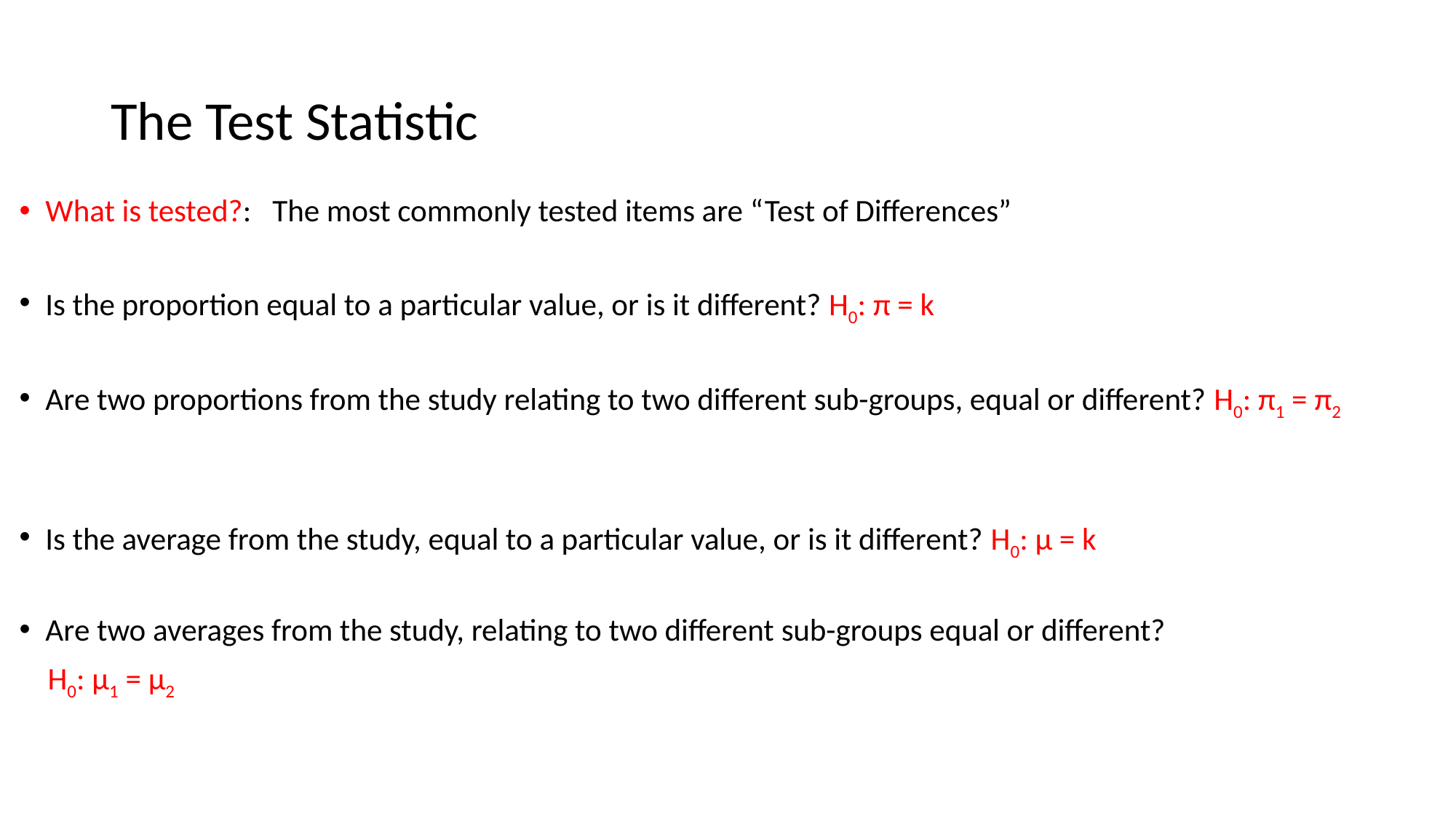

# The Test Statistic
What is tested?:   The most commonly tested items are “Test of Differences”

Is the proportion equal to a particular value, or is it different? H0: π = k

Are two proportions from the study relating to two different sub-groups, equal or different? H0: π1 = π2

Is the average from the study, equal to a particular value, or is it different? H0: μ = k

Are two averages from the study, relating to two different sub-groups equal or different?
    H0: μ1 = μ2